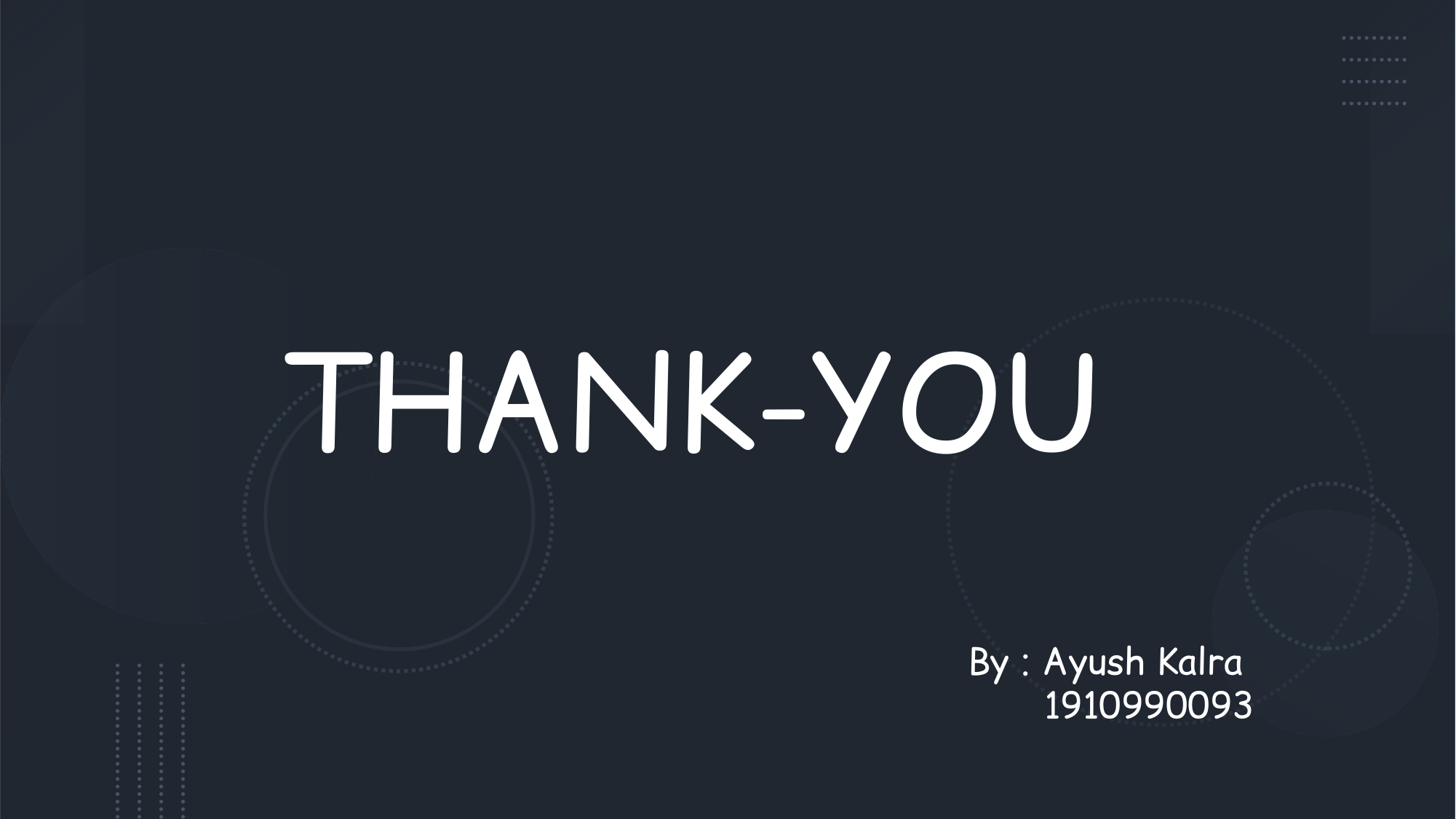

# THANK-YOU

By : Ayush Kalra
       1910990093